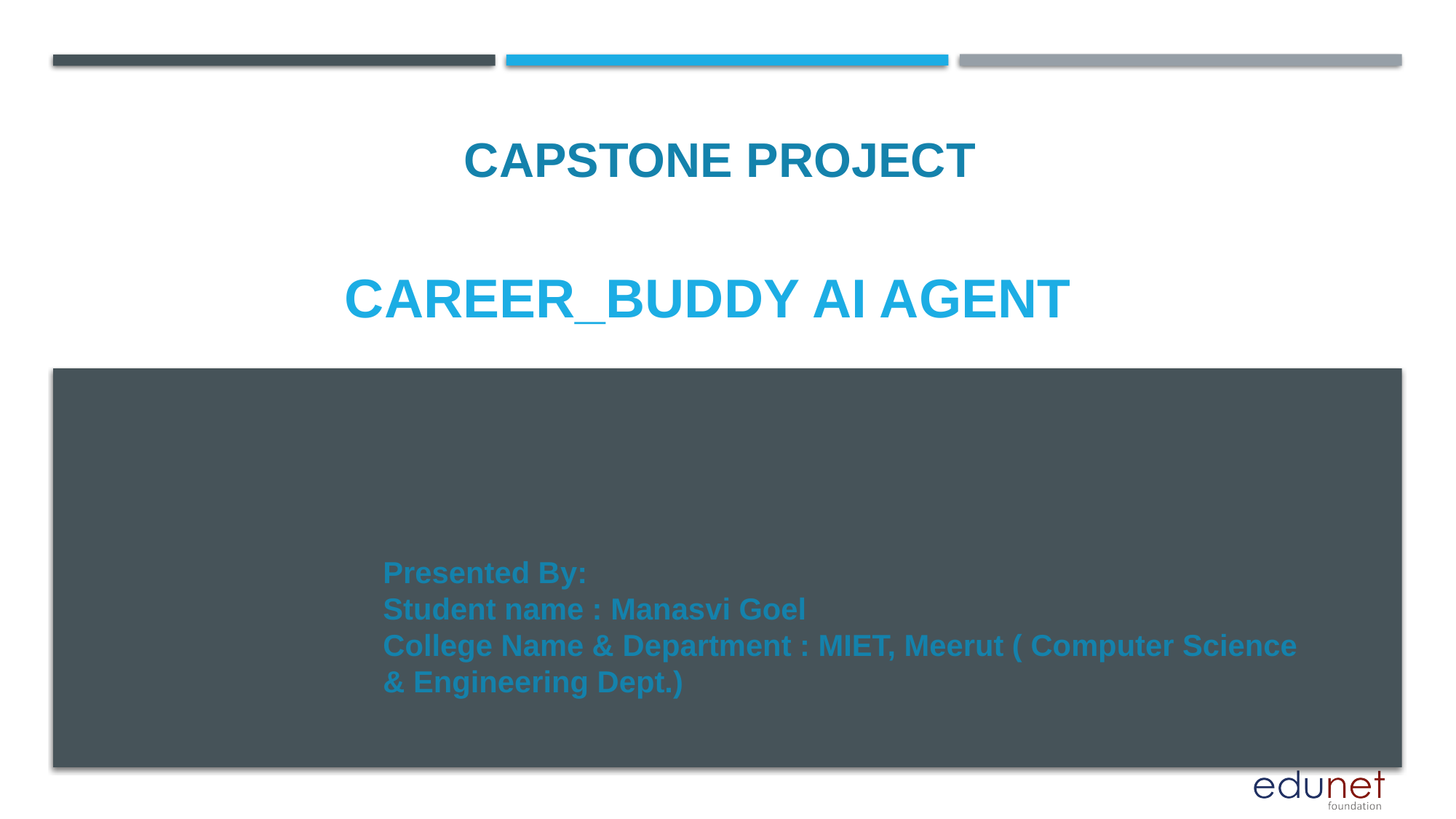

CAPSTONE PROJECT
# Career_buddy ai agent
Presented By:
Student name : Manasvi Goel
College Name & Department : MIET, Meerut ( Computer Science & Engineering Dept.)